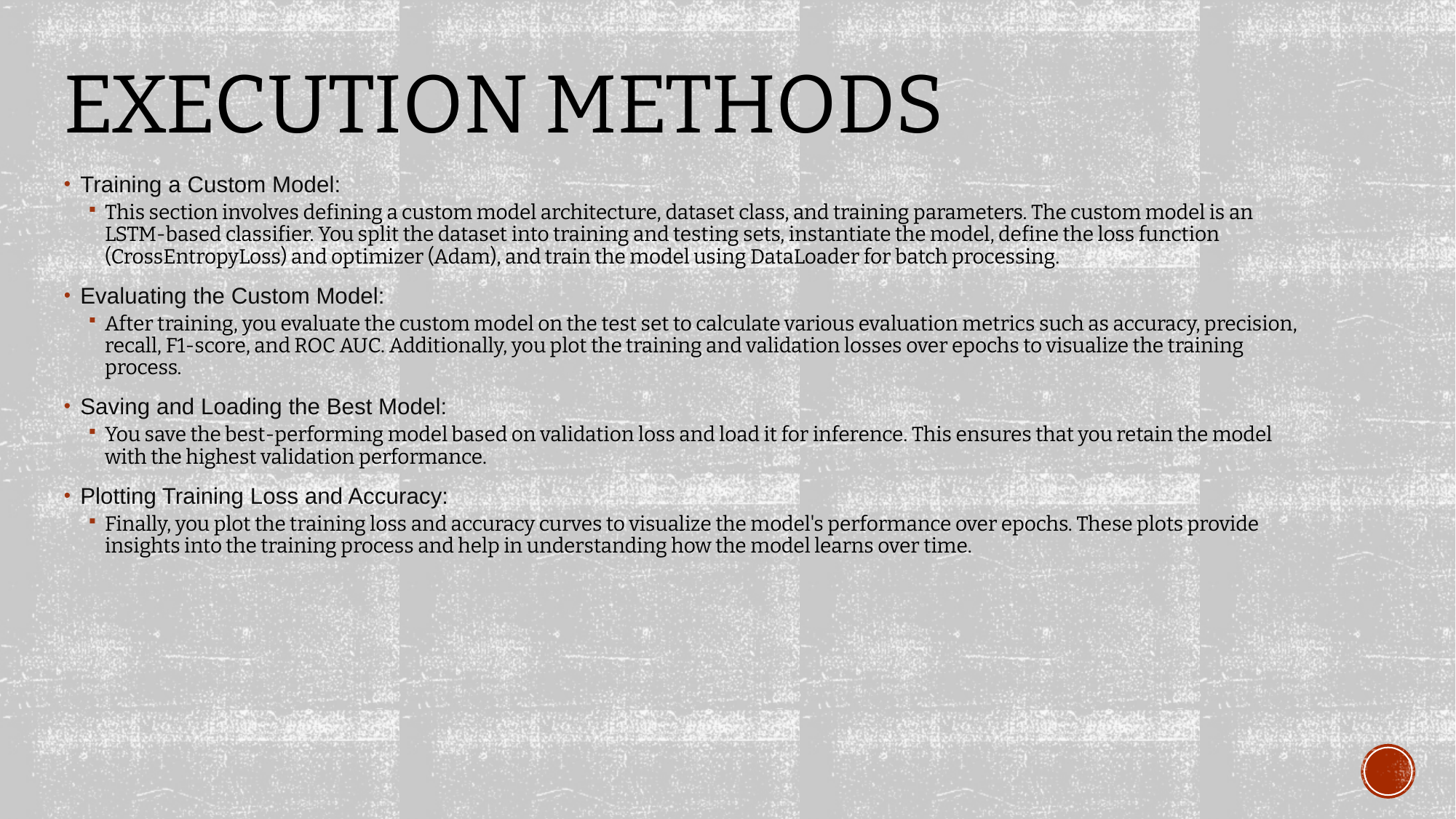

# execution methods
Training a Custom Model:
This section involves defining a custom model architecture, dataset class, and training parameters. The custom model is an LSTM-based classifier. You split the dataset into training and testing sets, instantiate the model, define the loss function (CrossEntropyLoss) and optimizer (Adam), and train the model using DataLoader for batch processing.
Evaluating the Custom Model:
After training, you evaluate the custom model on the test set to calculate various evaluation metrics such as accuracy, precision, recall, F1-score, and ROC AUC. Additionally, you plot the training and validation losses over epochs to visualize the training process.
Saving and Loading the Best Model:
You save the best-performing model based on validation loss and load it for inference. This ensures that you retain the model with the highest validation performance.
Plotting Training Loss and Accuracy:
Finally, you plot the training loss and accuracy curves to visualize the model's performance over epochs. These plots provide insights into the training process and help in understanding how the model learns over time.